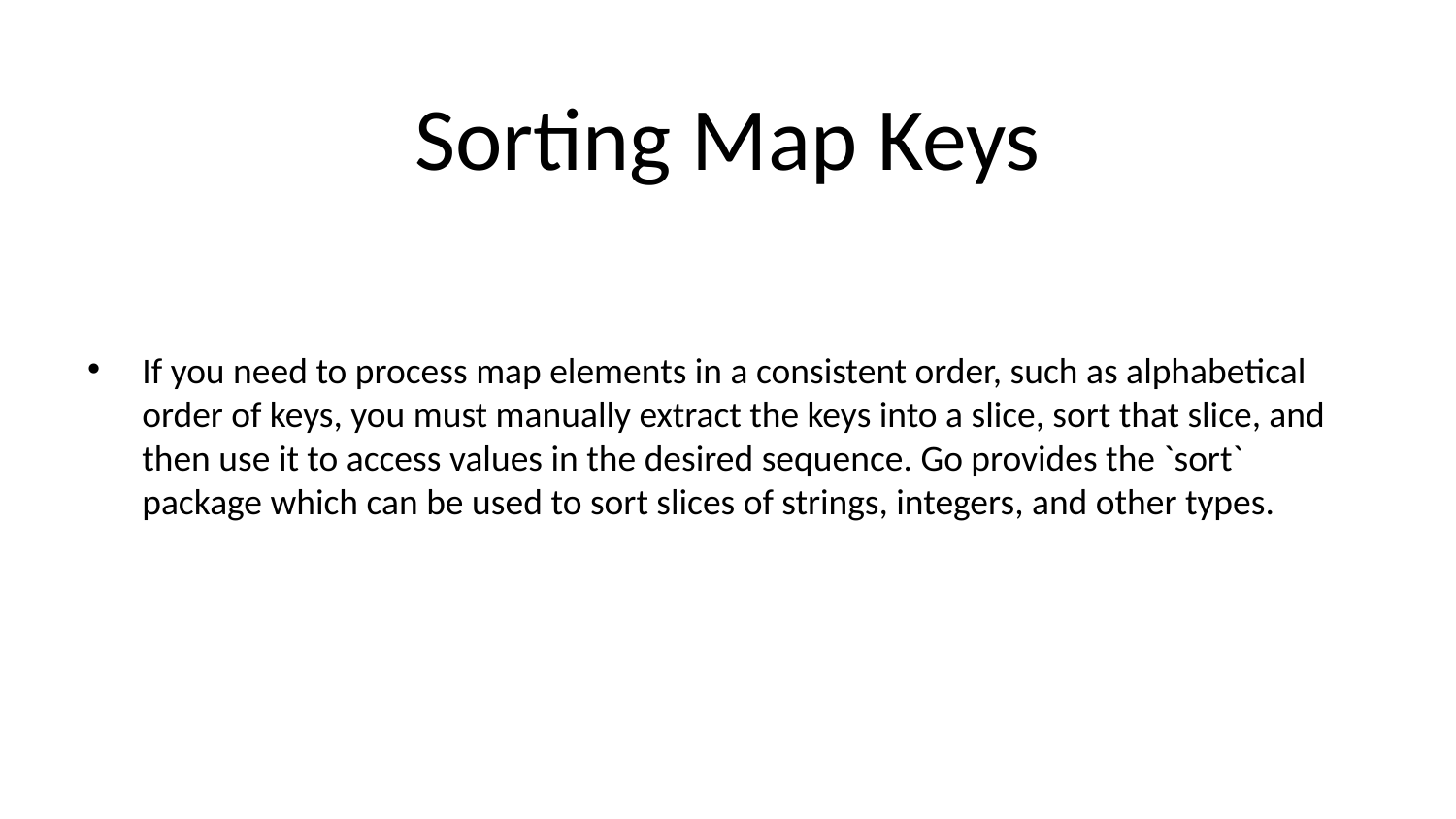

# Sorting Map Keys

If you need to process map elements in a consistent order, such as alphabetical order of keys, you must manually extract the keys into a slice, sort that slice, and then use it to access values in the desired sequence. Go provides the `sort` package which can be used to sort slices of strings, integers, and other types.